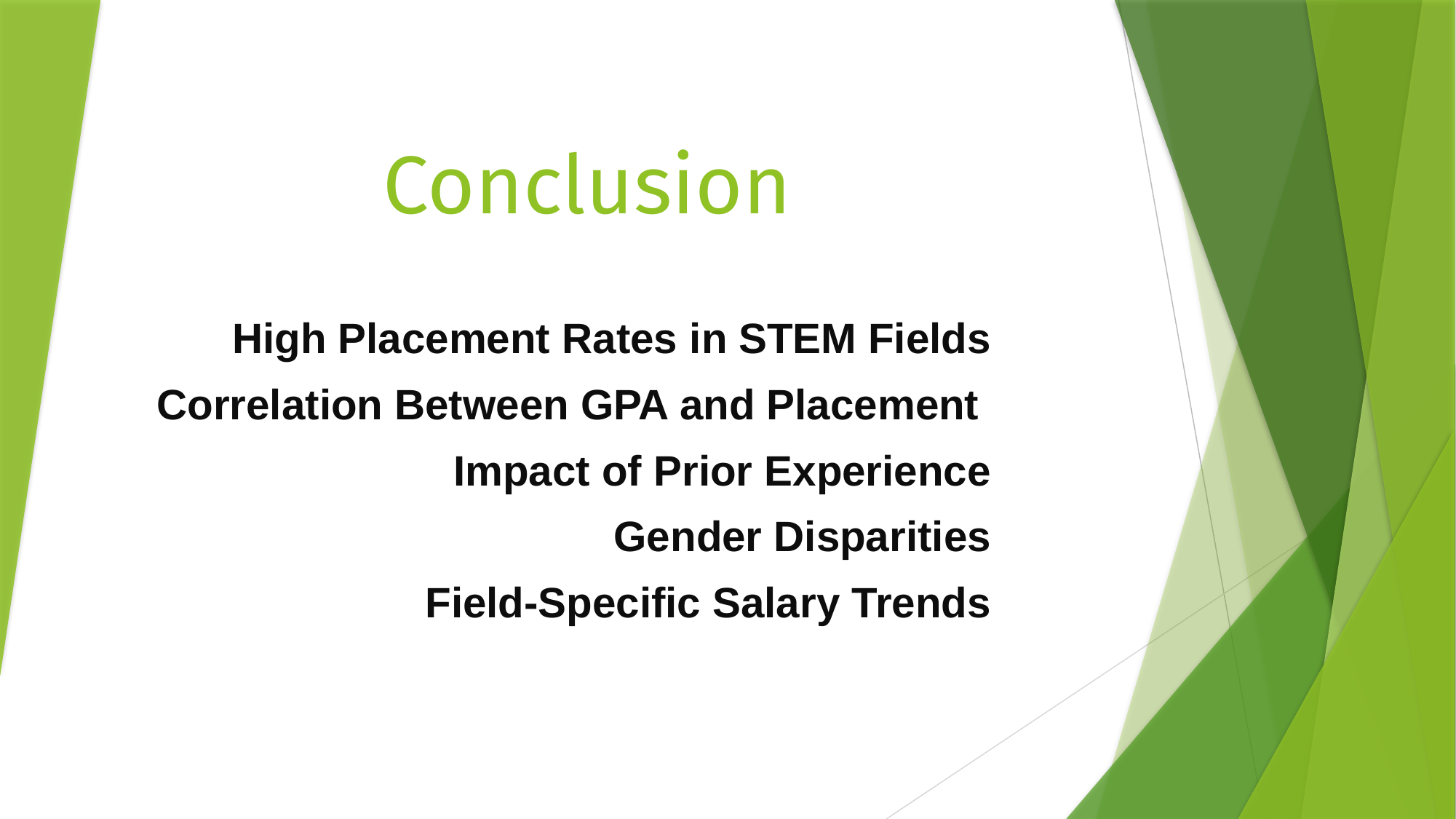

# Conclusion
High Placement Rates in STEM Fields
   		Correlation Between GPA and Placement
Impact of Prior Experience
Gender Disparities
Field-Specific Salary Trends